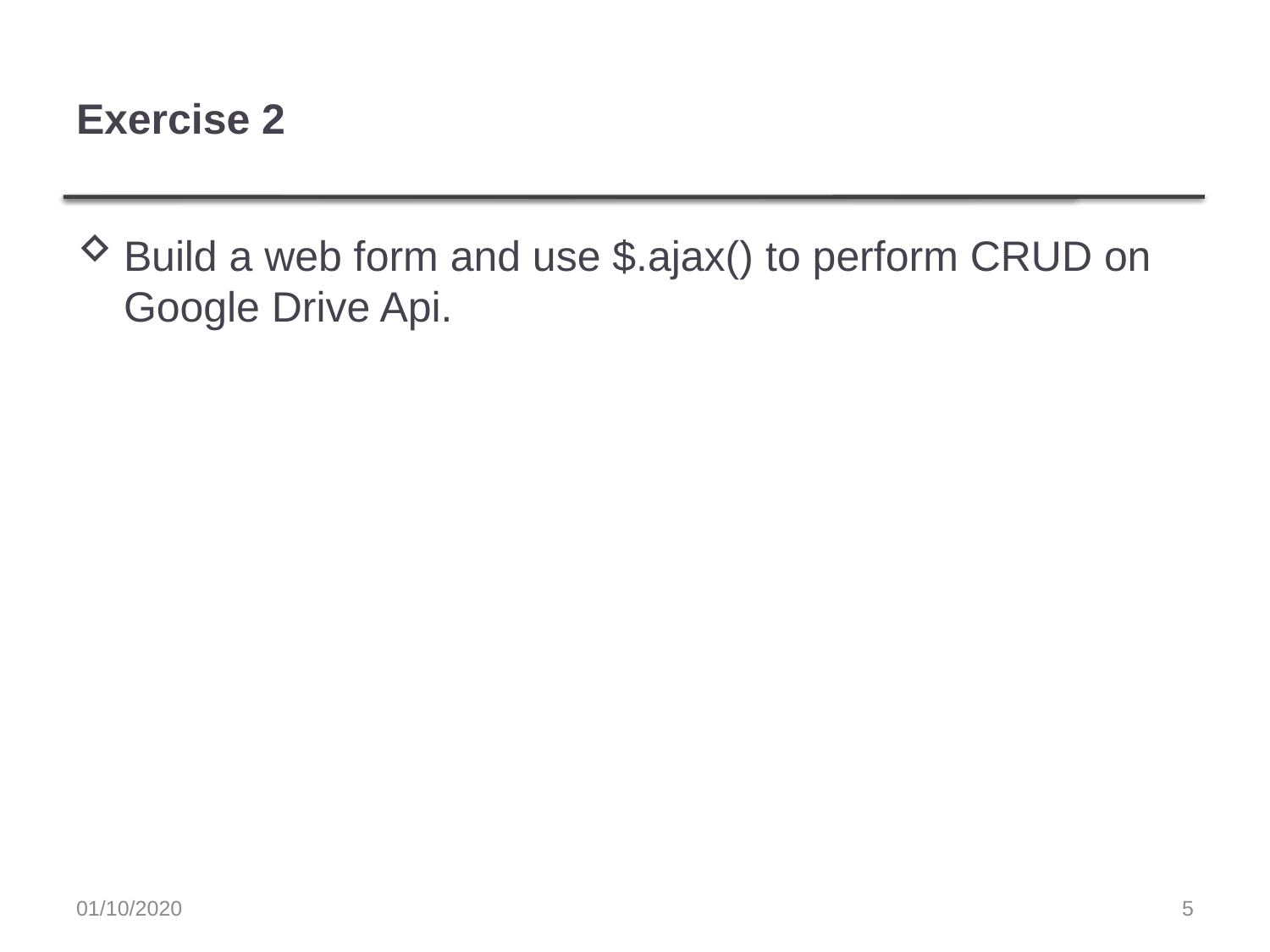

# Exercise 2
Build a web form and use $.ajax() to perform CRUD on Google Drive Api.
01/10/2020
5